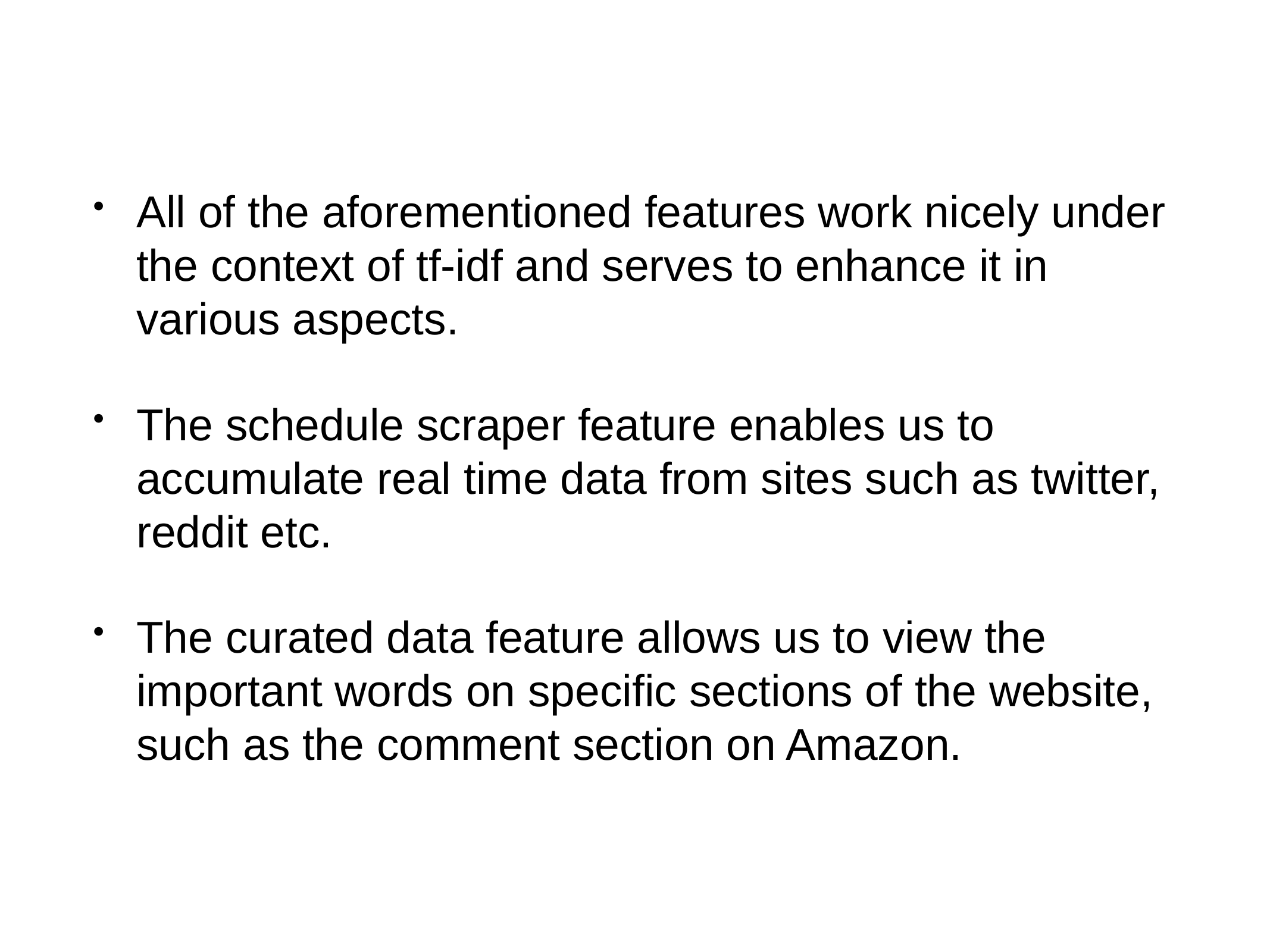

All of the aforementioned features work nicely under the context of tf-idf and serves to enhance it in various aspects.
The schedule scraper feature enables us to accumulate real time data from sites such as twitter, reddit etc.
The curated data feature allows us to view the important words on specific sections of the website, such as the comment section on Amazon.